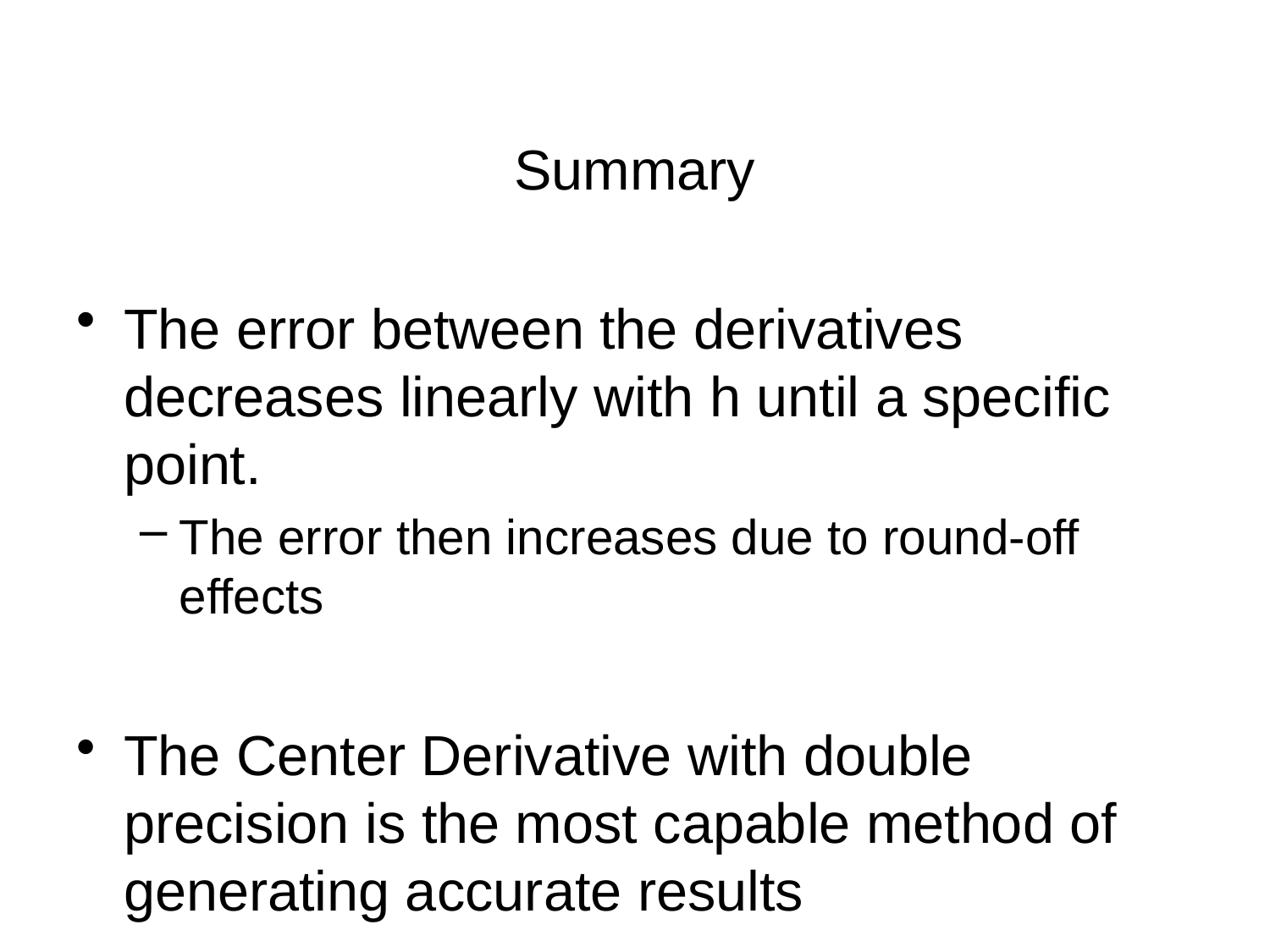

# Summary
The error between the derivatives decreases linearly with h until a specific point.
The error then increases due to round-off effects

The Center Derivative with double precision is the most capable method of generating accurate results